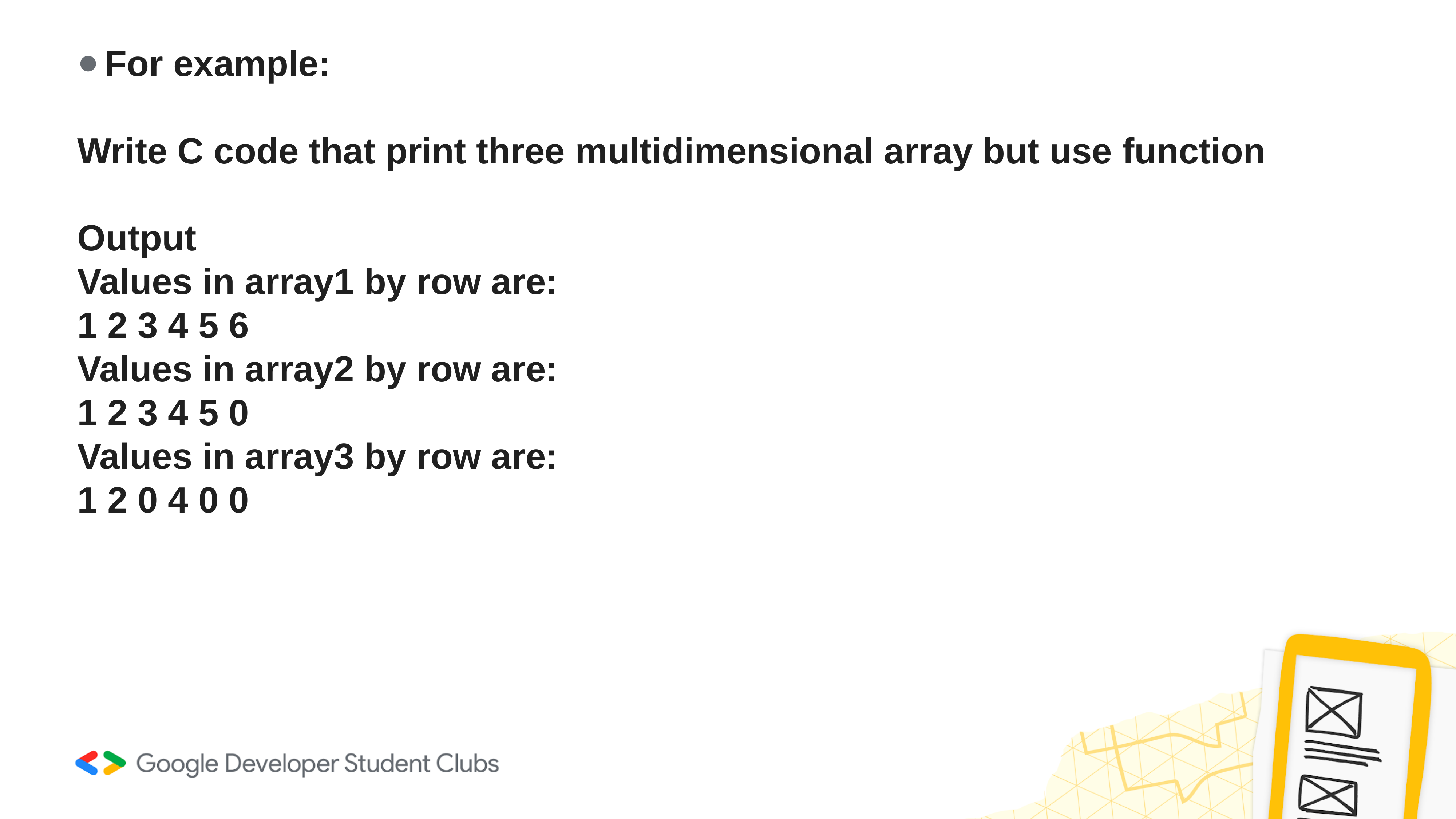

For example:

Write C code that print three multidimensional array but use function

Output
Values in array1 by row are:
1 2 3 4 5 6
Values in array2 by row are:
1 2 3 4 5 0
Values in array3 by row are:
1 2 0 4 0 0